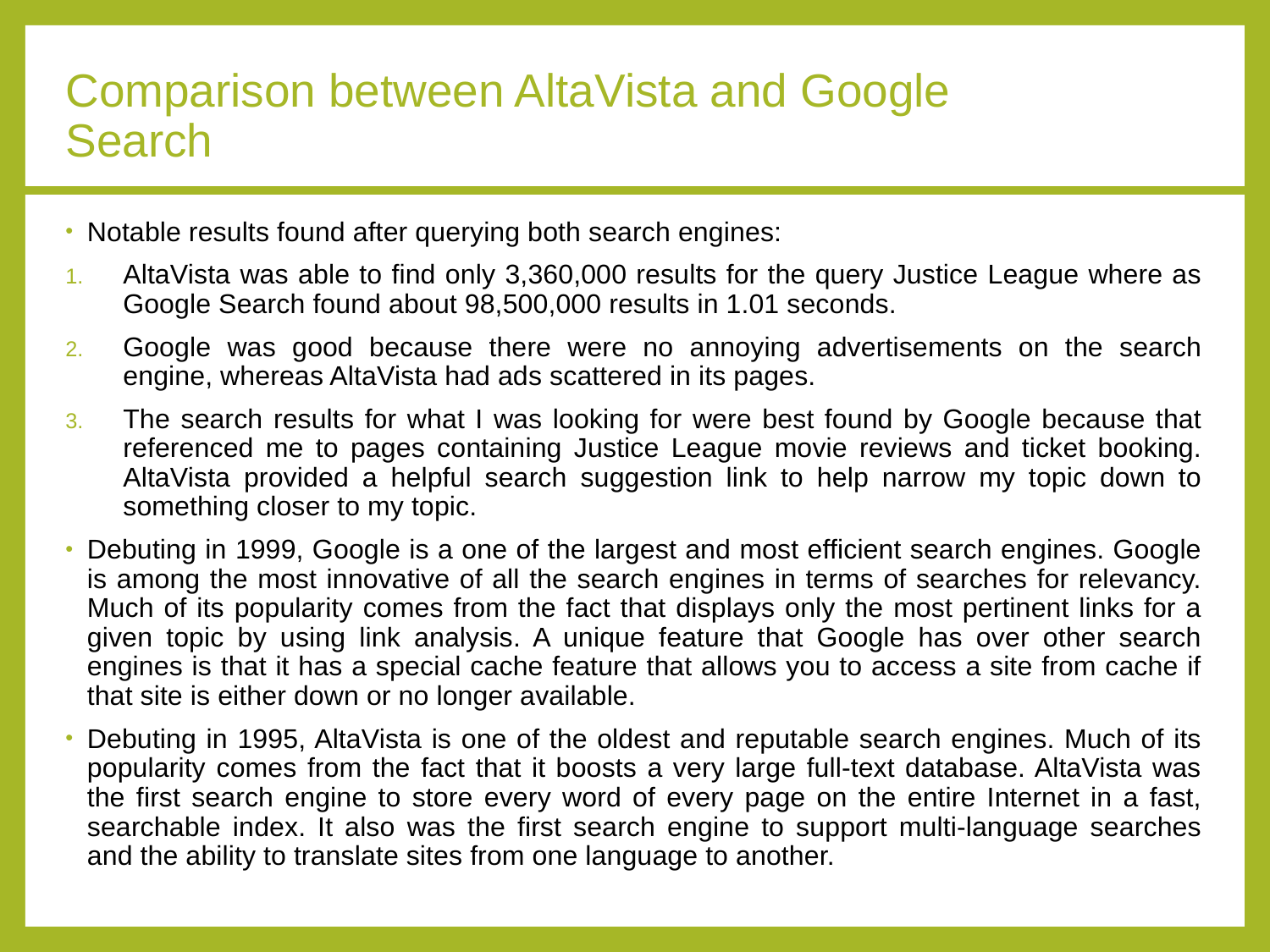

# Comparison between AltaVista and Google Search
Notable results found after querying both search engines:
AltaVista was able to find only 3,360,000 results for the query Justice League where as Google Search found about 98,500,000 results in 1.01 seconds.
Google was good because there were no annoying advertisements on the search engine, whereas AltaVista had ads scattered in its pages.
The search results for what I was looking for were best found by Google because that referenced me to pages containing Justice League movie reviews and ticket booking. AltaVista provided a helpful search suggestion link to help narrow my topic down to something closer to my topic.
Debuting in 1999, Google is a one of the largest and most efficient search engines. Google is among the most innovative of all the search engines in terms of searches for relevancy. Much of its popularity comes from the fact that displays only the most pertinent links for a given topic by using link analysis. A unique feature that Google has over other search engines is that it has a special cache feature that allows you to access a site from cache if that site is either down or no longer available.
Debuting in 1995, AltaVista is one of the oldest and reputable search engines. Much of its popularity comes from the fact that it boosts a very large full-text database. AltaVista was the first search engine to store every word of every page on the entire Internet in a fast, searchable index. It also was the first search engine to support multi-language searches and the ability to translate sites from one language to another.